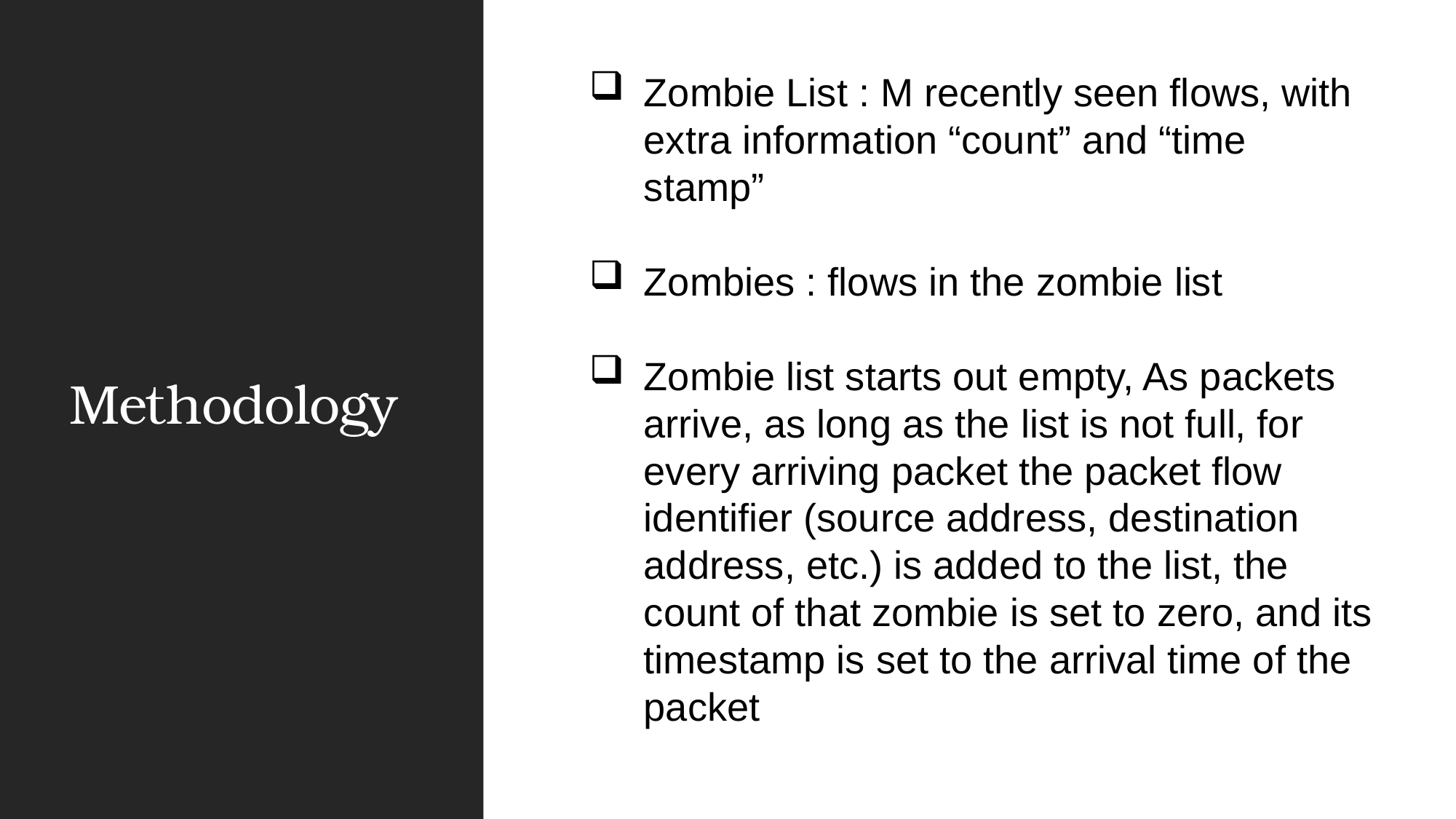

# Methodology
Zombie List : M recently seen flows, with extra information “count” and “time stamp”

Zombies : flows in the zombie list

Zombie list starts out empty, As packets arrive, as long as the list is not full, for every arriving packet the packet flow identifier (source address, destination address, etc.) is added to the list, the count of that zombie is set to zero, and its timestamp is set to the arrival time of the packet